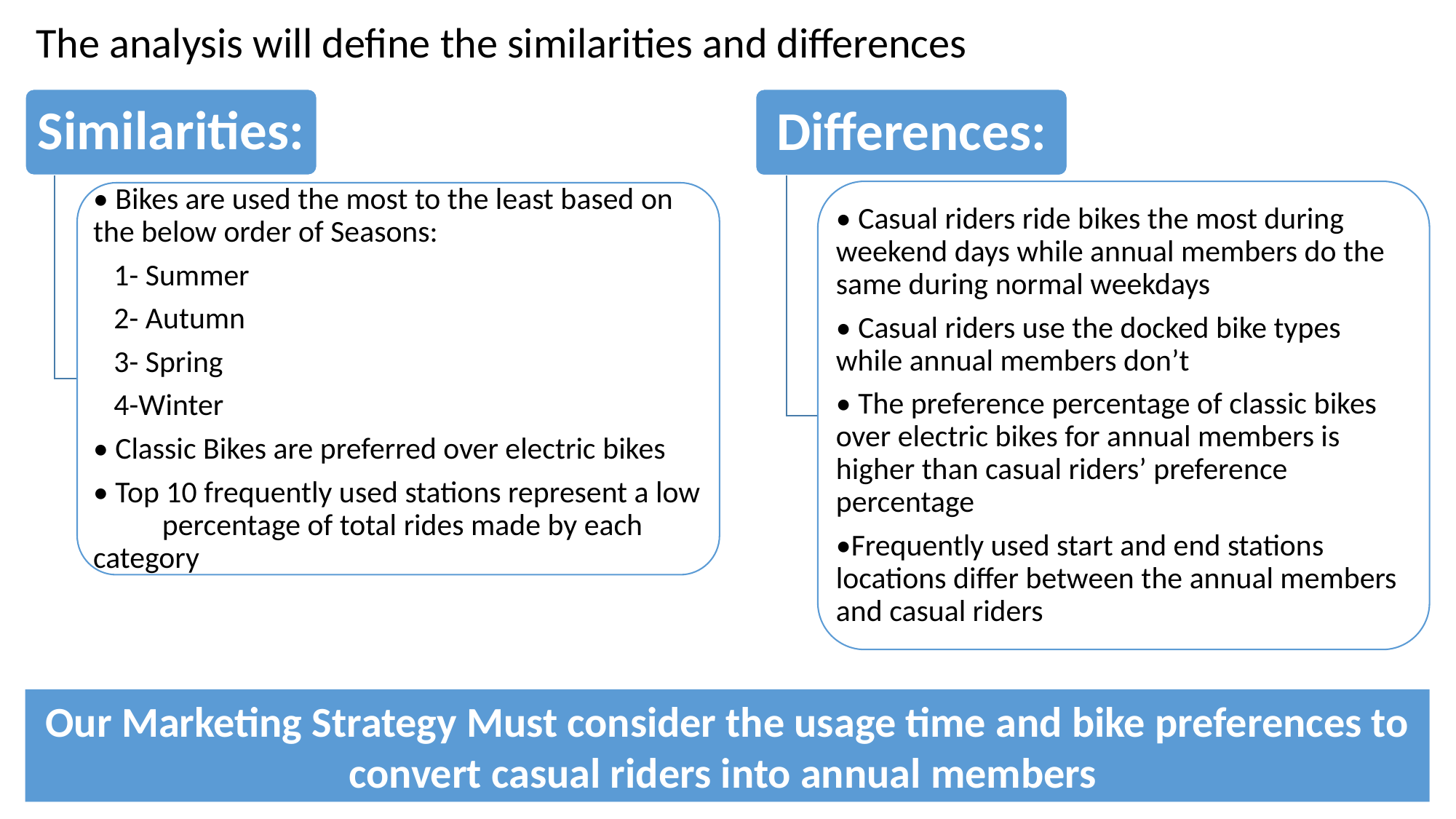

The analysis will define the similarities and differences
Similarities:
Differences:

• Casual riders ride bikes the most during weekend days while annual members do the same during normal weekdays
• Casual riders use the docked bike types while annual members don’t
• The preference percentage of classic bikes over electric bikes for annual members is higher than casual riders’ preference percentage
•Frequently used start and end stations locations differ between the annual members and casual riders
• Bikes are used the most to the least based on the below order of Seasons:
   1- Summer
   2- Autumn
   3- Spring
   4-Winter
• Classic Bikes are preferred over electric bikes
• Top 10 frequently used stations represent a low           percentage of total rides made by each category
Our Marketing Strategy Must consider the usage time and bike preferences to convert casual riders into annual members